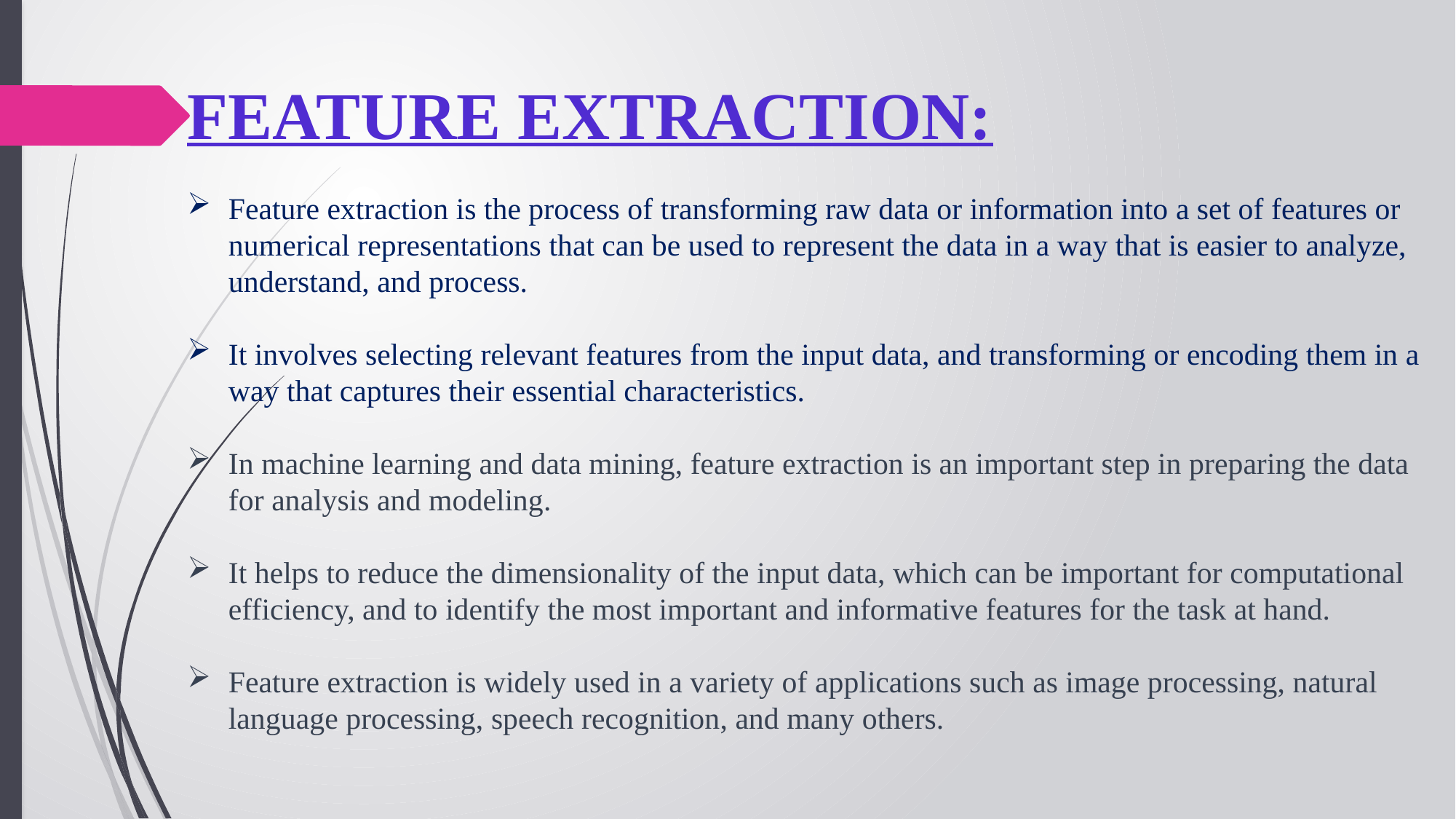

FEATURE EXTRACTION:

Feature extraction is the process of transforming raw data or information into a set of features or numerical representations that can be used to represent the data in a way that is easier to analyze, understand, and process.

It involves selecting relevant features from the input data, and transforming or encoding them in a way that captures their essential characteristics.

In machine learning and data mining, feature extraction is an important step in preparing the data for analysis and modeling.

It helps to reduce the dimensionality of the input data, which can be important for computational efficiency, and to identify the most important and informative features for the task at hand.

Feature extraction is widely used in a variety of applications such as image processing, natural language processing, speech recognition, and many others.